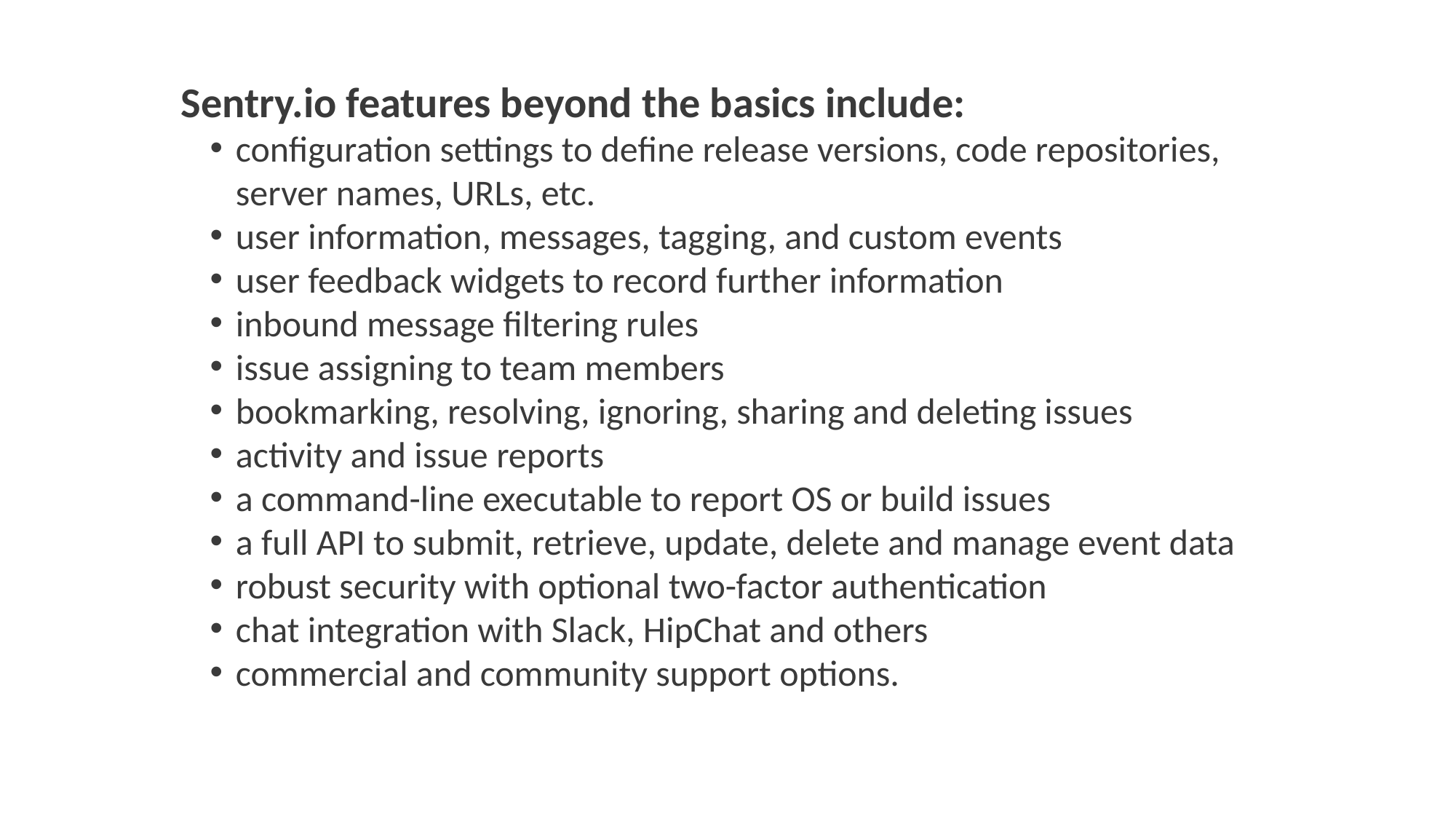

Sentry.io features beyond the basics include:
configuration settings to define release versions, code repositories, server names, URLs, etc.
user information, messages, tagging, and custom events
user feedback widgets to record further information
inbound message filtering rules
issue assigning to team members
bookmarking, resolving, ignoring, sharing and deleting issues
activity and issue reports
a command-line executable to report OS or build issues
a full API to submit, retrieve, update, delete and manage event data
robust security with optional two-factor authentication
chat integration with Slack, HipChat and others
commercial and community support options.